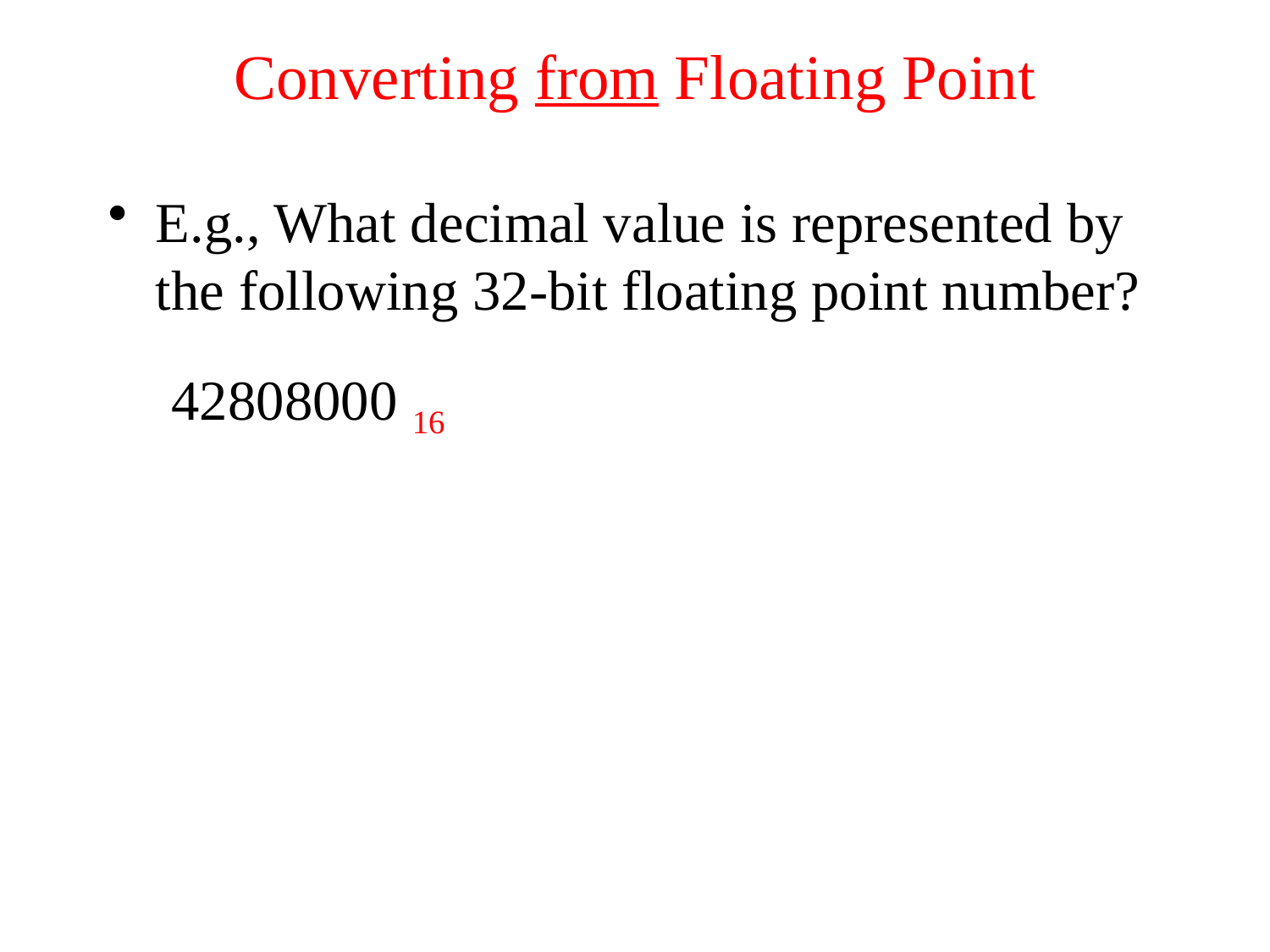

# Converting from Floating Point
E.g., What decimal value is represented by the following 32-bit floating point number?

42808000 16